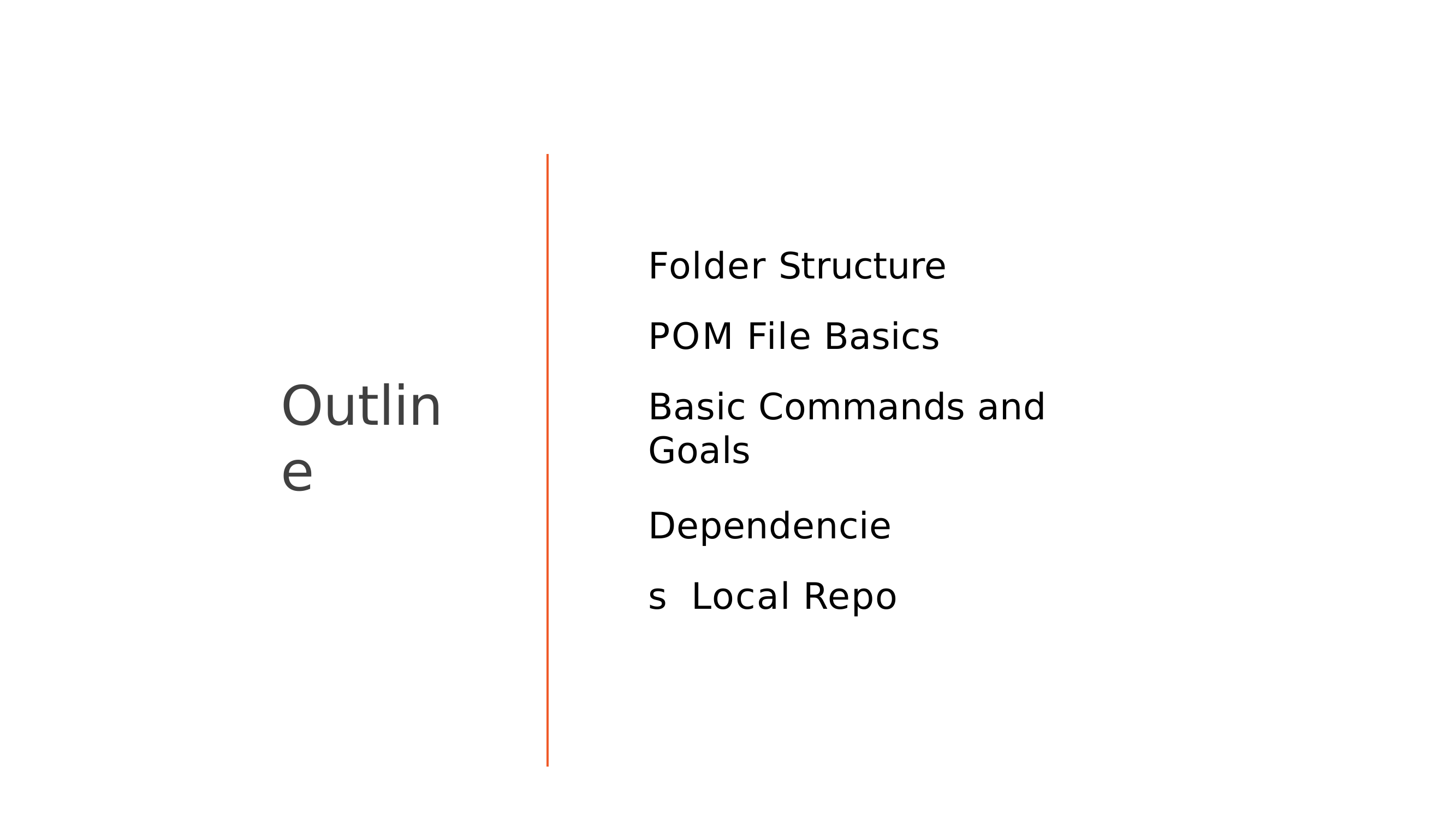

# Folder Structure
POM File Basics
Outline
Basic Commands and Goals
Dependencies  Local Repo
2